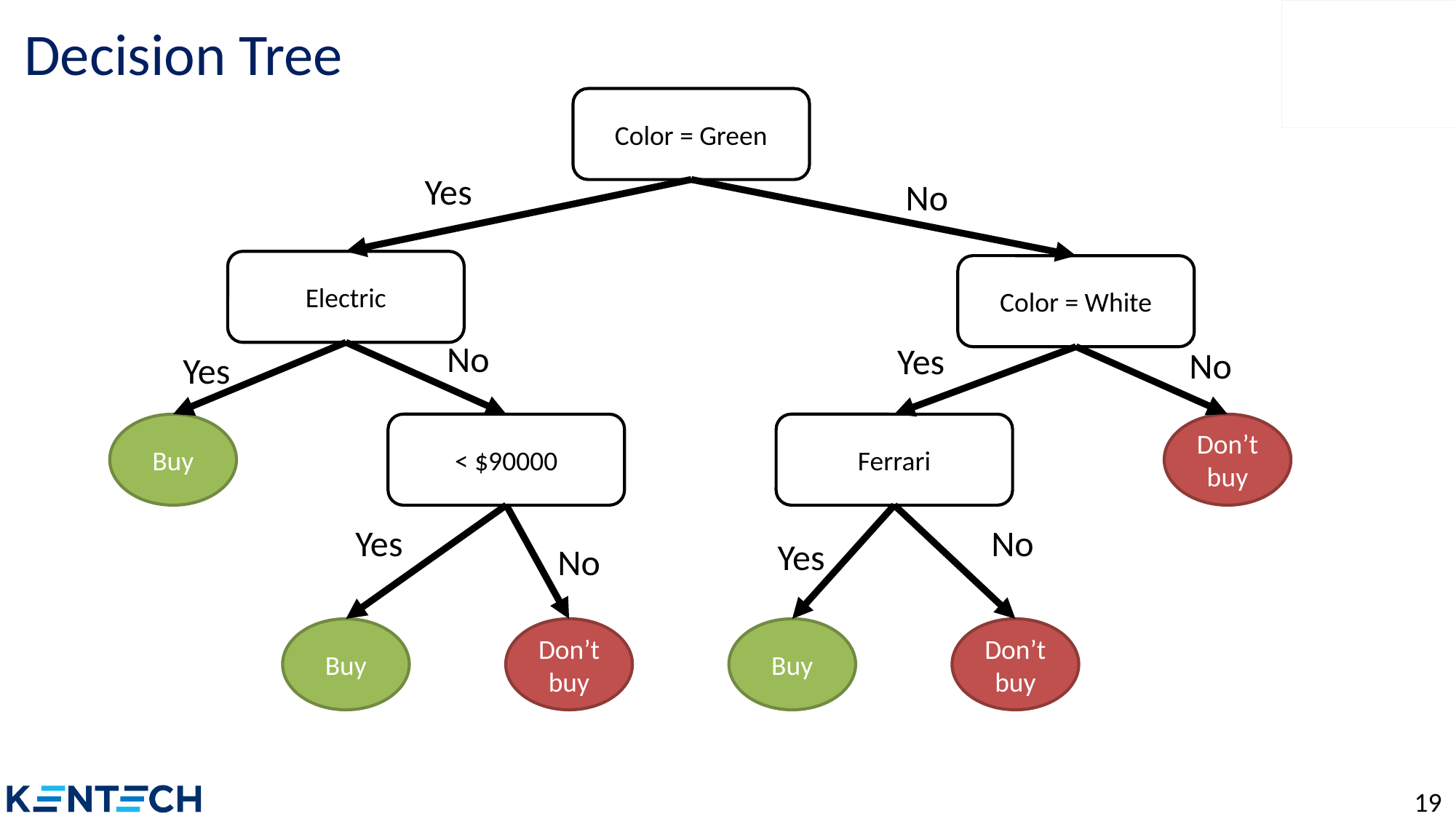

# Decision Tree
Color = Green
Yes
No
Electric
Color = White
No
Yes
No
Yes
Buy
< $90000
Ferrari
Don’t buy
No
Yes
Yes
No
Buy
Don’t buy
Buy
Don’t buy
19